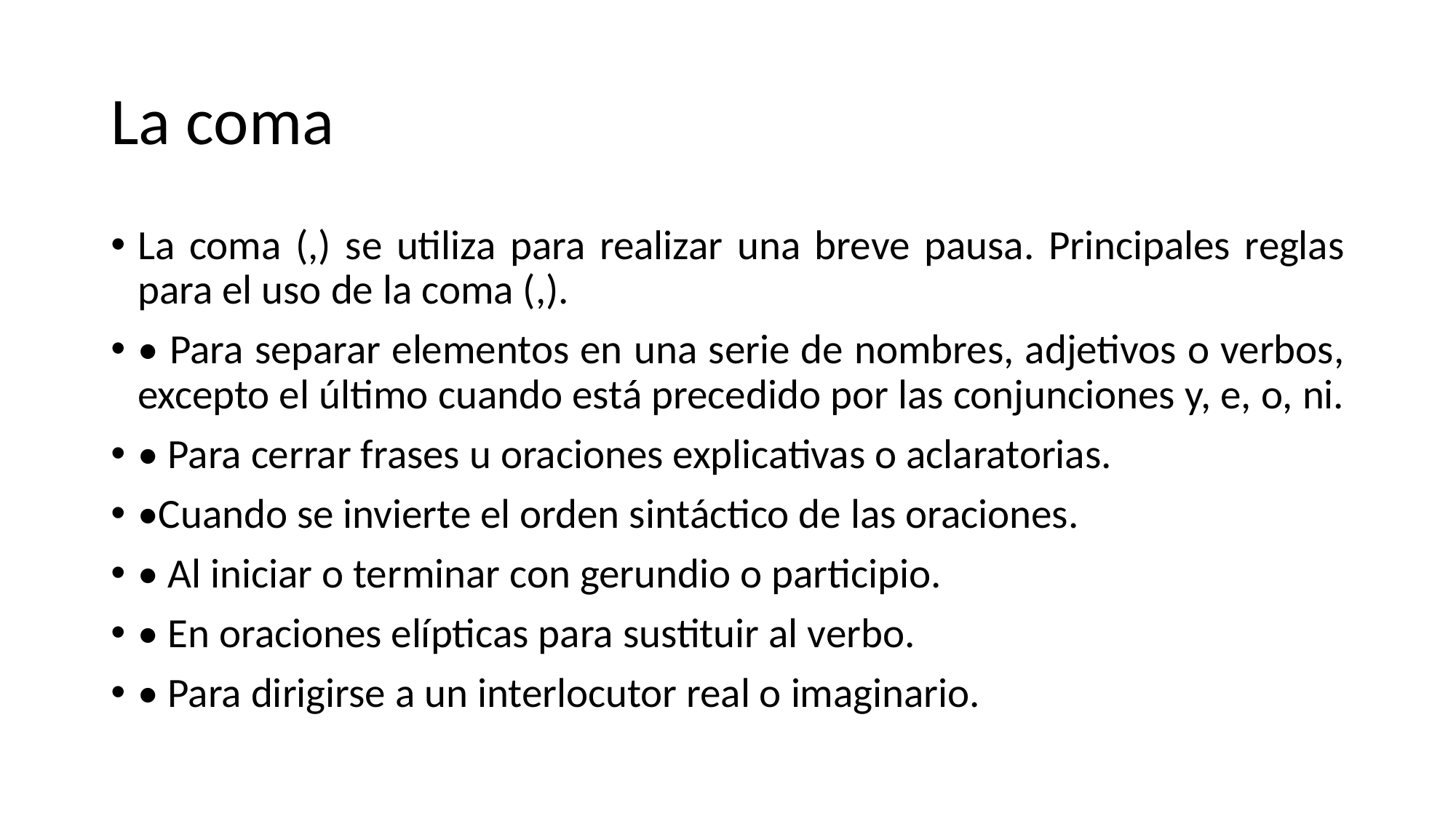

# La coma
La coma (,) se utiliza para realizar una breve pausa. Principales reglas para el uso de la coma (,).
• Para separar elementos en una serie de nombres, adjetivos o verbos, excepto el último cuando está precedido por las conjunciones y, e, o, ni.
• Para cerrar frases u oraciones explicativas o aclaratorias.
•Cuando se invierte el orden sintáctico de las oraciones.
• Al iniciar o terminar con gerundio o participio.
• En oraciones elípticas para sustituir al verbo.
• Para dirigirse a un interlocutor real o imaginario.